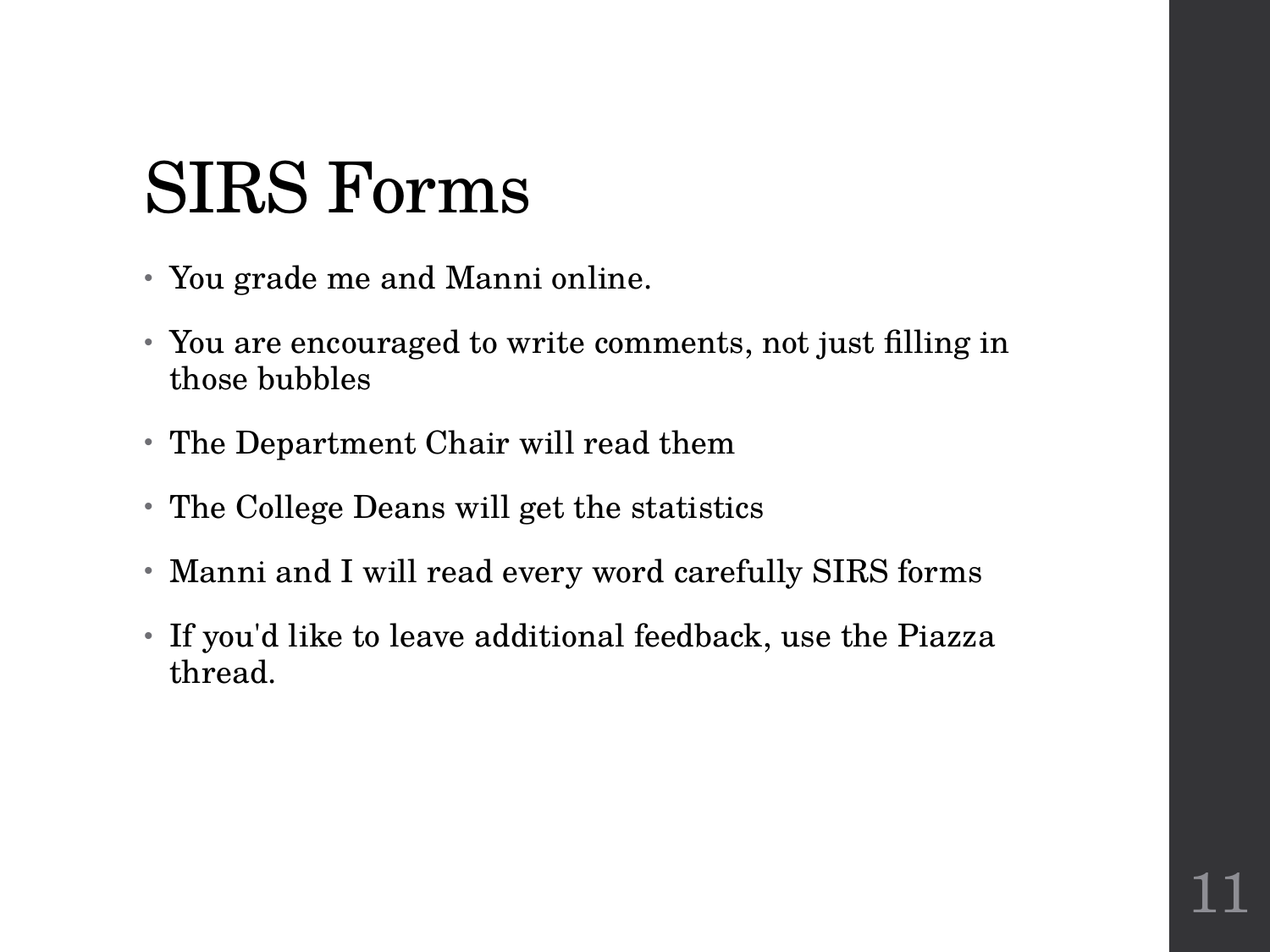

# SIRS Forms
You grade me and Manni online.
You are encouraged to write comments, not just filling in those bubbles
The Department Chair will read them
The College Deans will get the statistics
Manni and I will read every word carefully SIRS forms
If you'd like to leave additional feedback, use the Piazza thread.
11